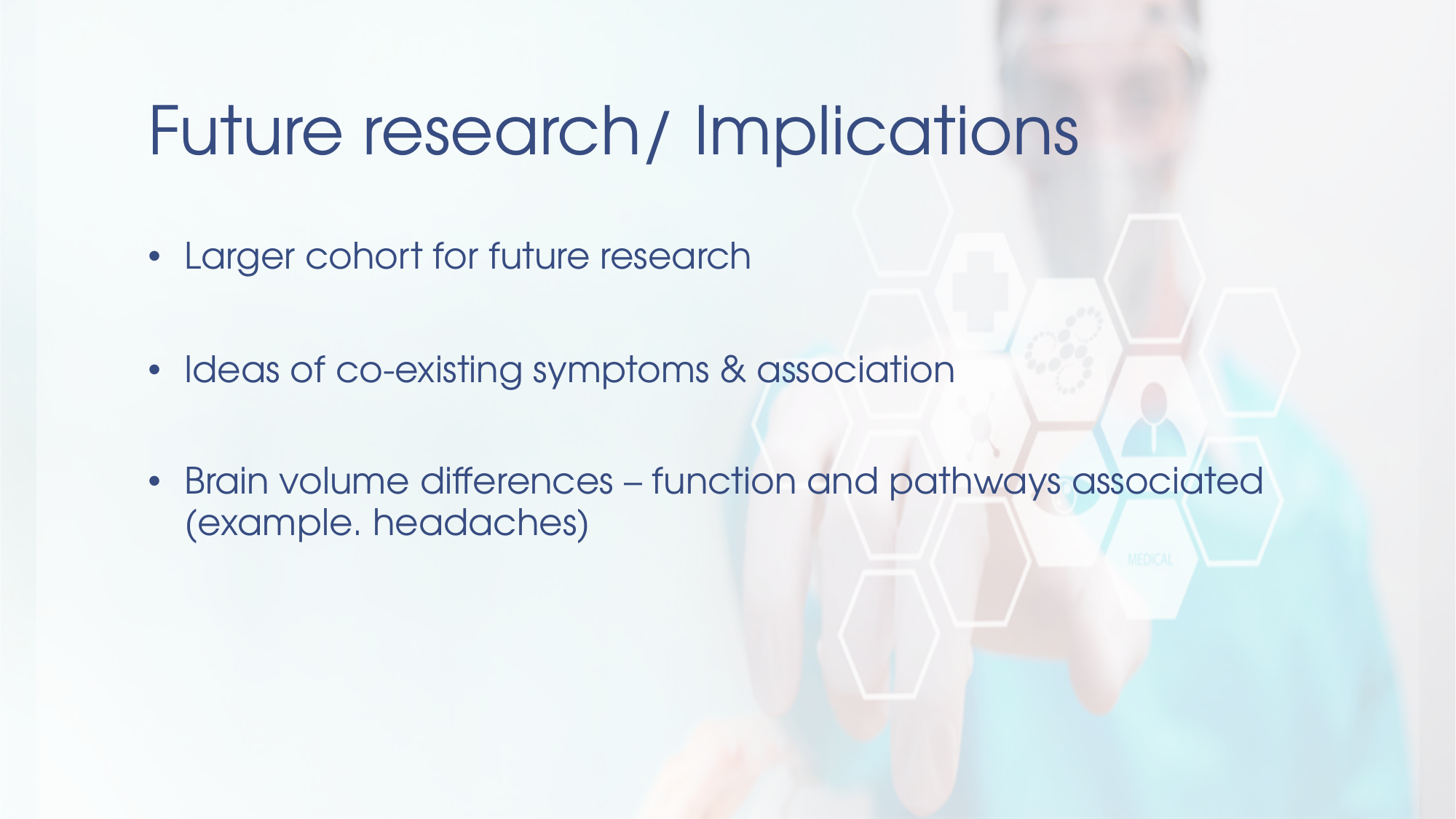

# Future research/ Implications
Larger cohort for future research
Ideas of co-existing symptoms & association
Brain volume differences – function and pathways associated
(example. headaches)